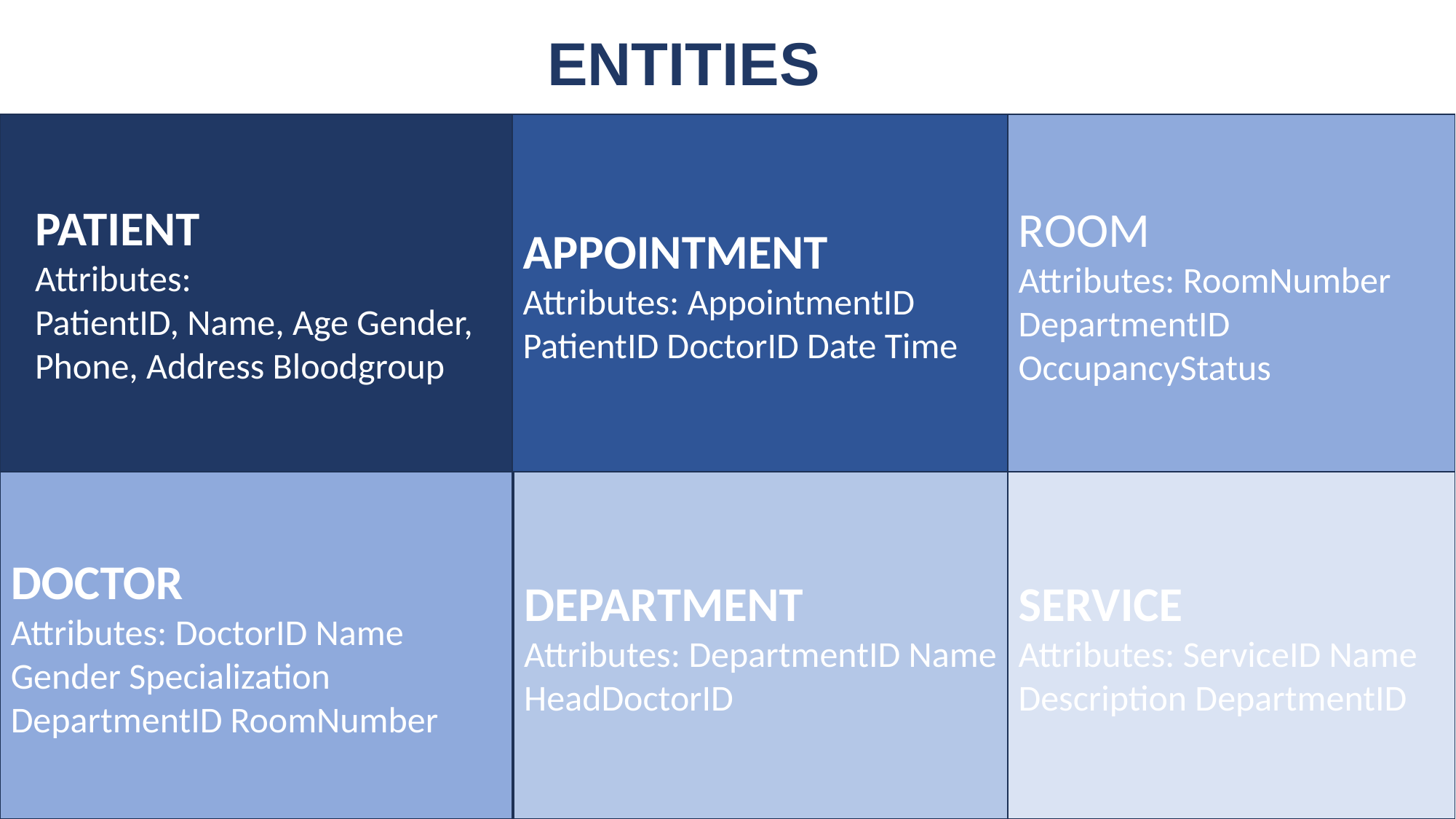

ENTITIES

APPOINTMENT
Attributes: AppointmentID PatientID DoctorID Date Time
ROOM
Attributes: RoomNumber DepartmentID OccupancyStatus

PATIENT
Attributes:                  PatientID, Name, Age Gender, Phone, Address Bloodgroup
DEPARTMENT
Attributes: DepartmentID Name HeadDoctorID
DOCTOR
Attributes: DoctorID Name Gender Specialization DepartmentID RoomNumber
SERVICE
Attributes: ServiceID Name Description DepartmentID